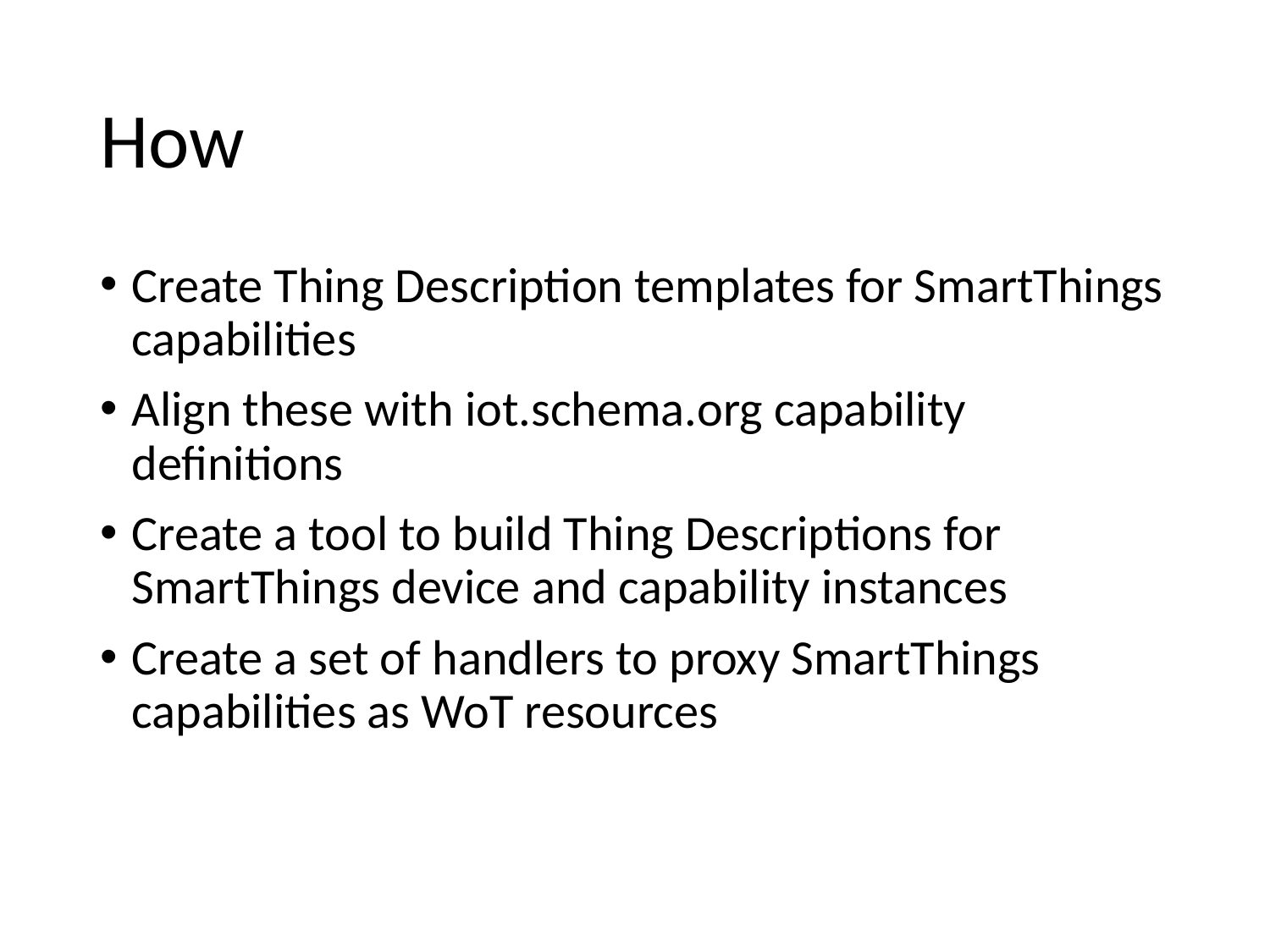

# How
Create Thing Description templates for SmartThings capabilities
Align these with iot.schema.org capability definitions
Create a tool to build Thing Descriptions for SmartThings device and capability instances
Create a set of handlers to proxy SmartThings capabilities as WoT resources